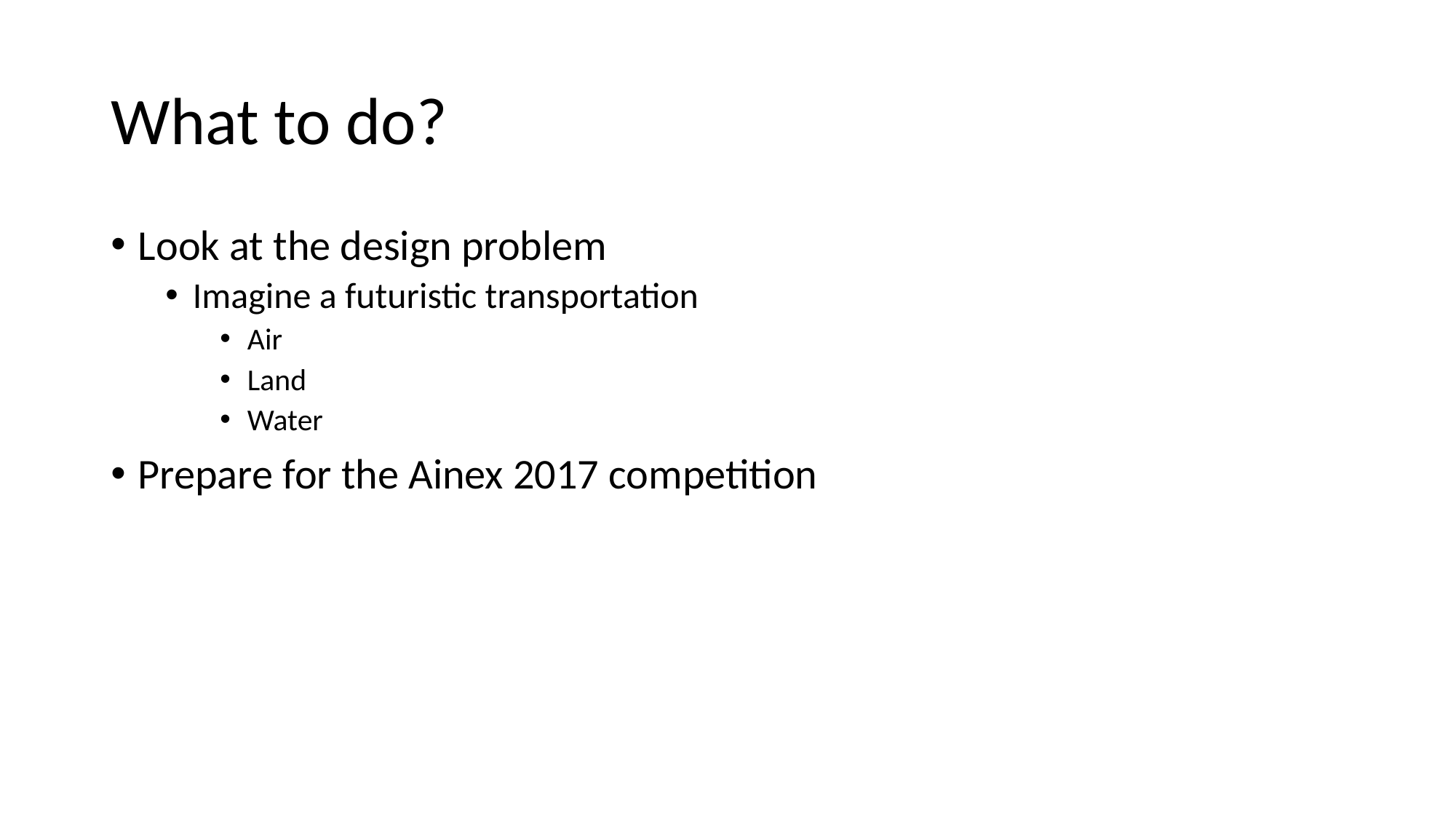

# What to do?
Look at the design problem
Imagine a futuristic transportation
Air
Land
Water
Prepare for the Ainex 2017 competition